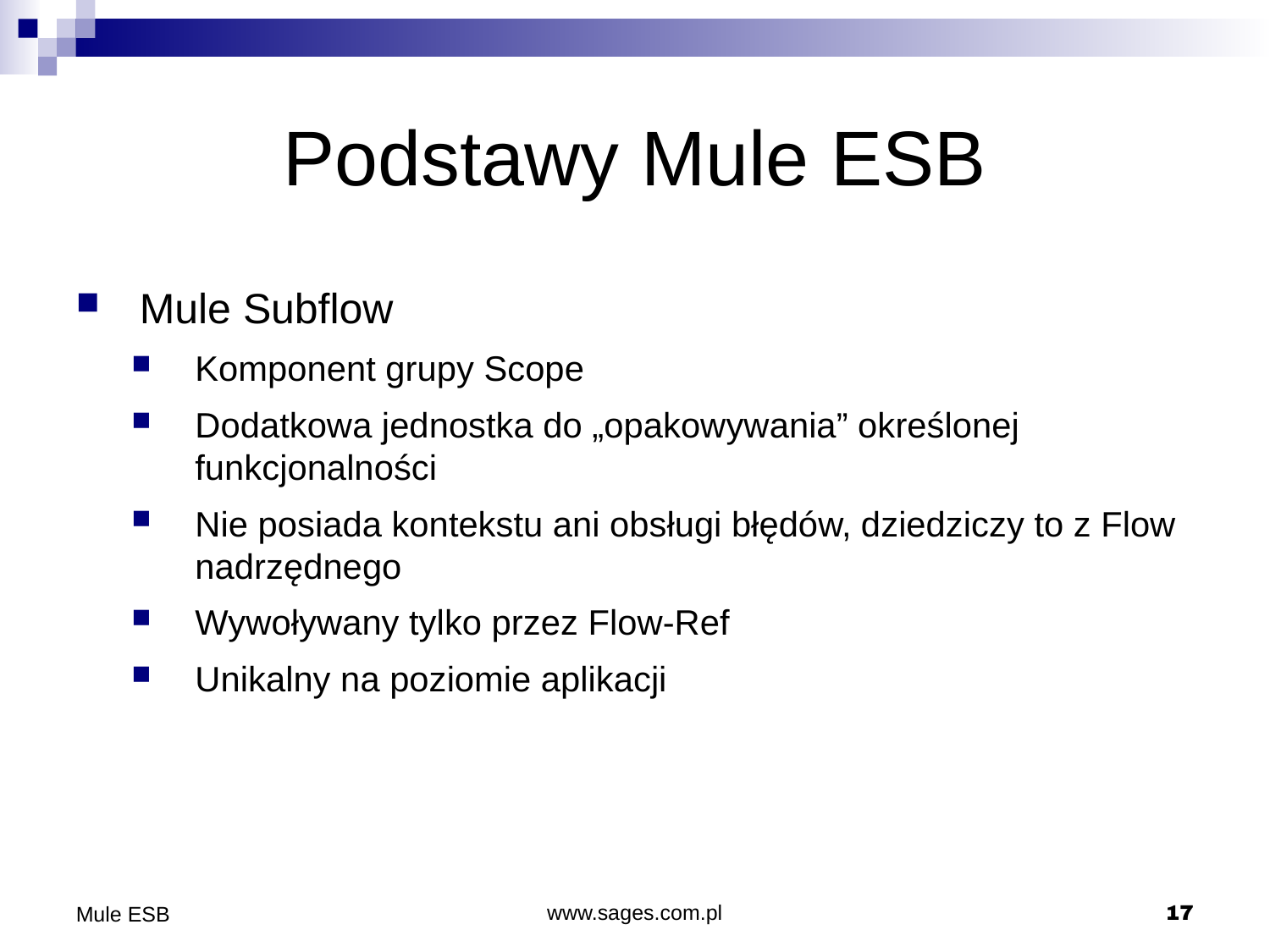

Podstawy Mule ESB
Mule Subflow
Komponent grupy Scope
Dodatkowa jednostka do „opakowywania” określonej funkcjonalności
Nie posiada kontekstu ani obsługi błędów, dziedziczy to z Flow nadrzędnego
Wywoływany tylko przez Flow-Ref
Unikalny na poziomie aplikacji

Mule ESB
www.sages.com.pl
17